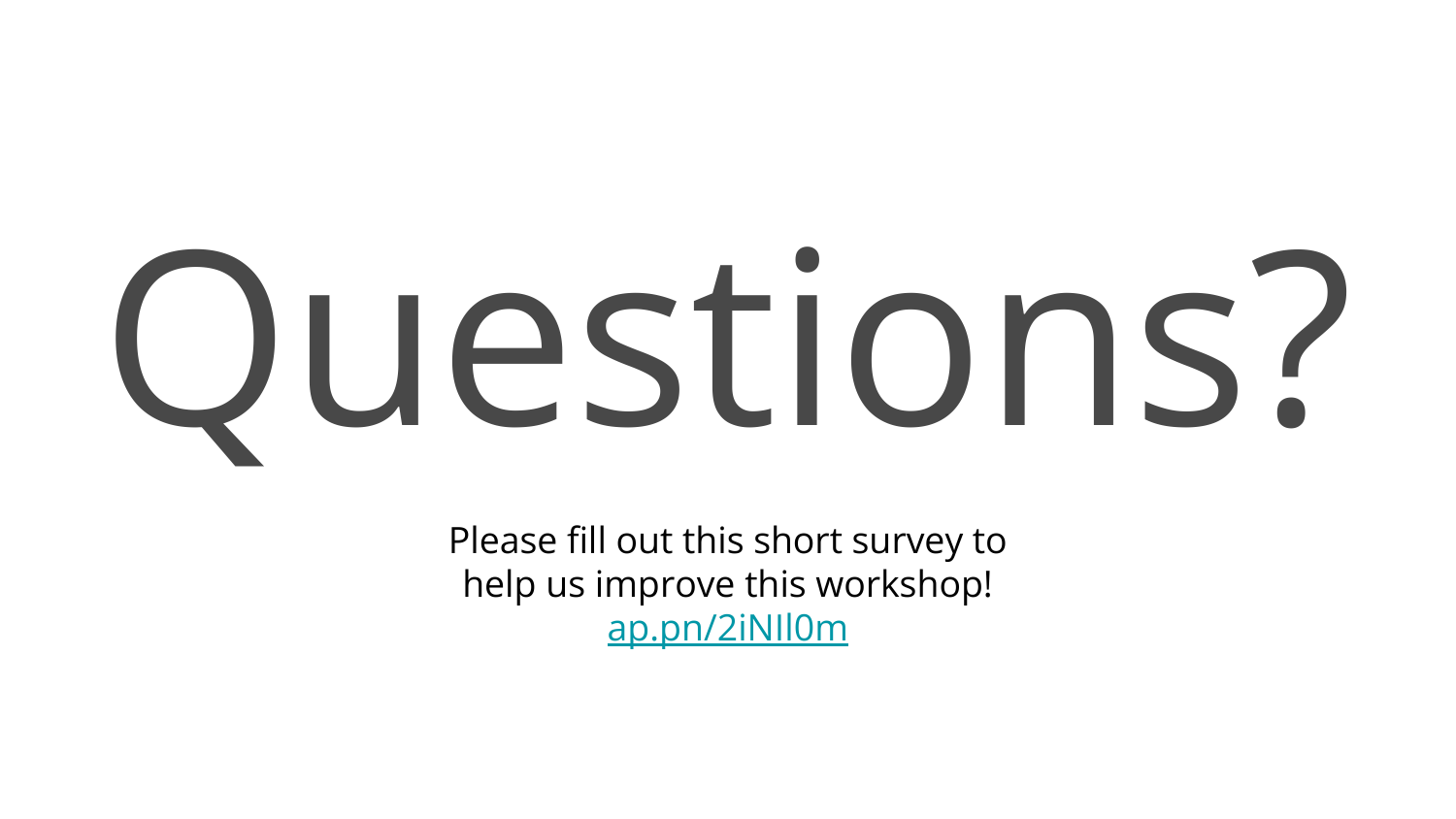

# Questions?
Please fill out this short survey to help us improve this workshop!
ap.pn/2iNIl0m